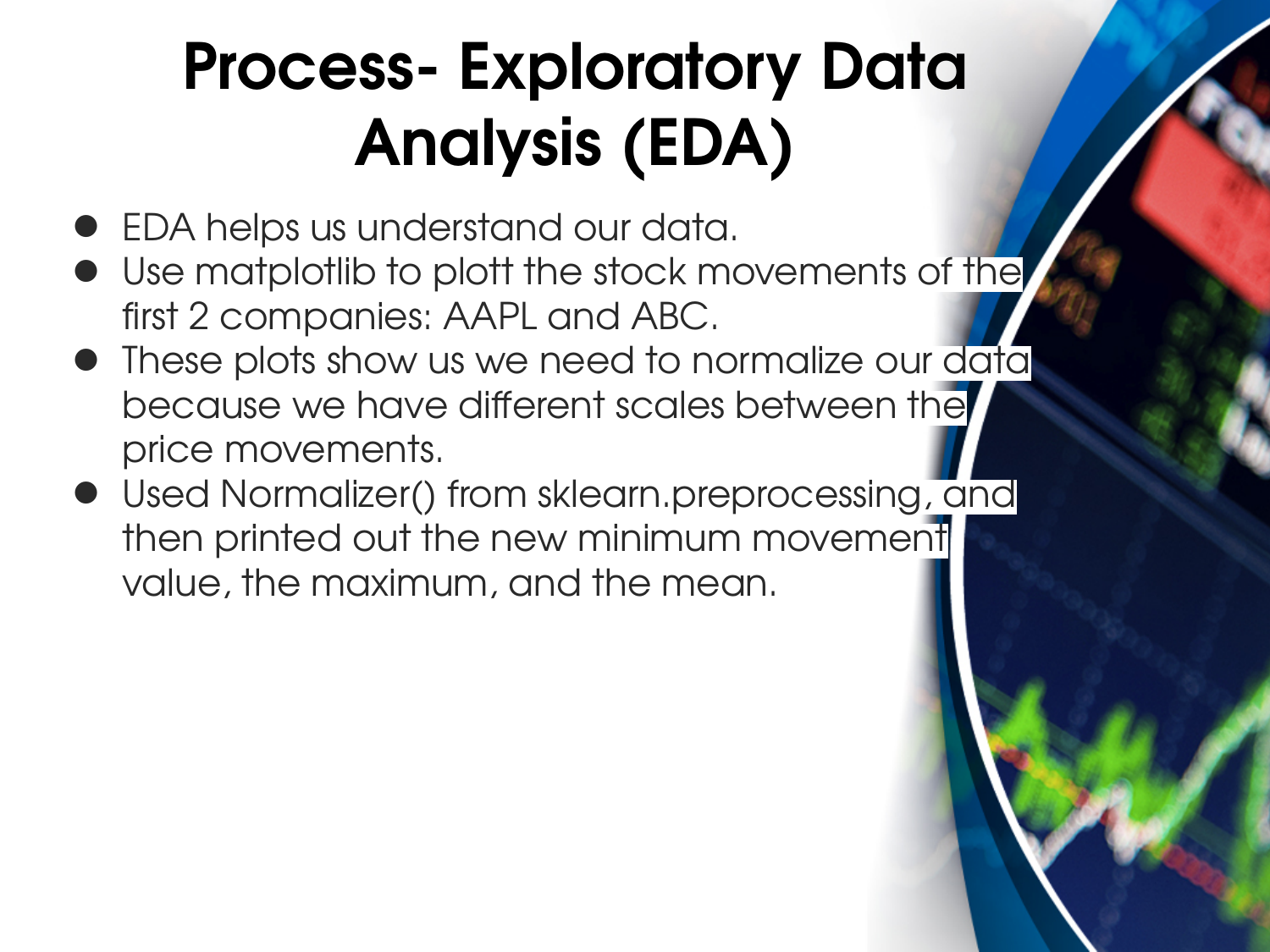

# Process- Exploratory Data Analysis (EDA)
EDA helps us understand our data.
Use matplotlib to plott the stock movements of the first 2 companies: AAPL and ABC.
These plots show us we need to normalize our data because we have different scales between the price movements.
Used Normalizer() from sklearn.preprocessing, and then printed out the new minimum movement value, the maximum, and the mean.